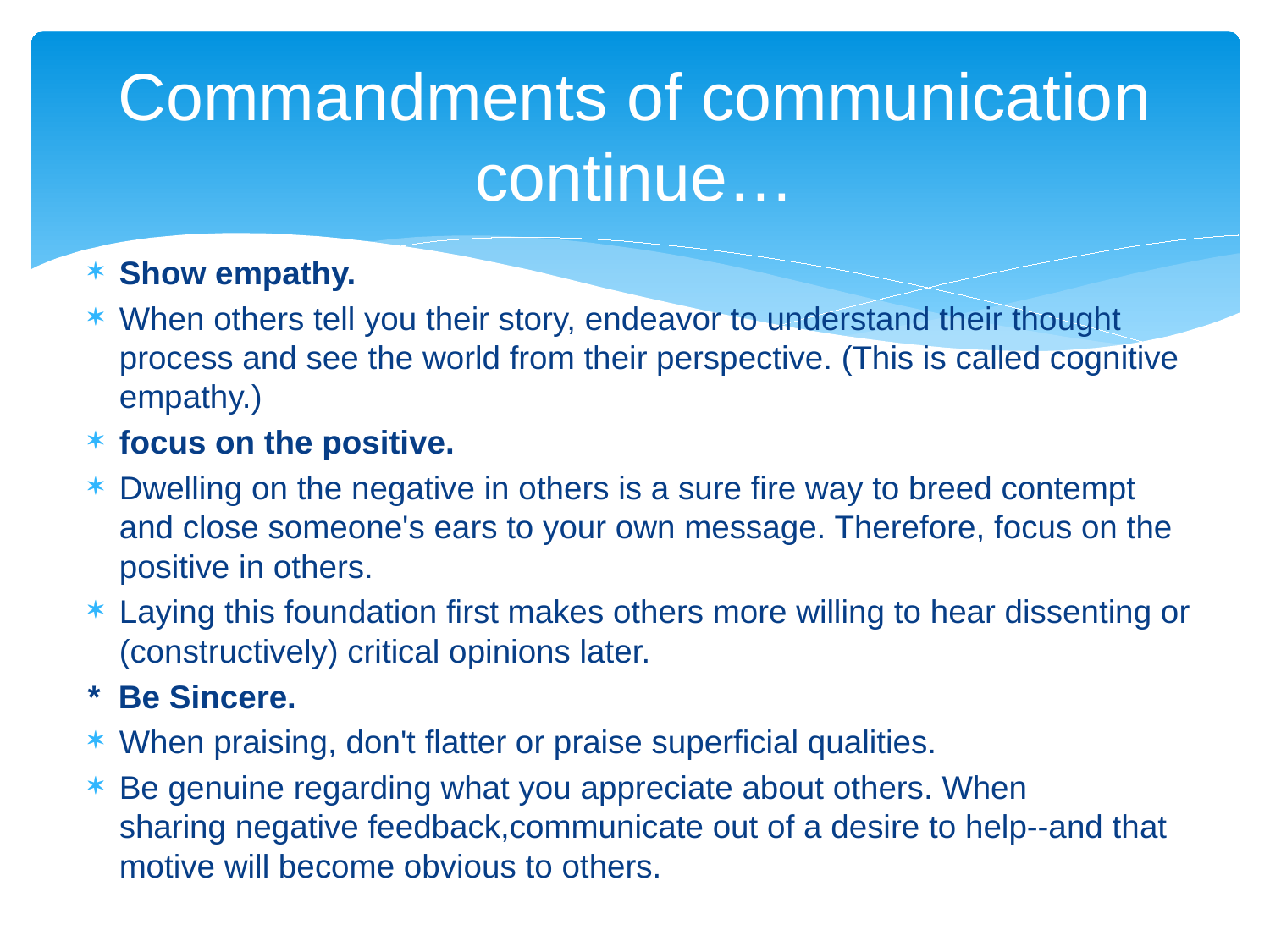

# Commandments of communication continue…
Show empathy.
When others tell you their story, endeavor to understand their thought process and see the world from their perspective. (This is called cognitive empathy.)
focus on the positive.
Dwelling on the negative in others is a sure fire way to breed contempt and close someone's ears to your own message. Therefore, focus on the positive in others.
Laying this foundation first makes others more willing to hear dissenting or (constructively) critical opinions later.
*  Be Sincere.
When praising, don't flatter or praise superficial qualities.
Be genuine regarding what you appreciate about others. When         sharing negative feedback,communicate out of a desire to help--and that motive will become obvious to others.